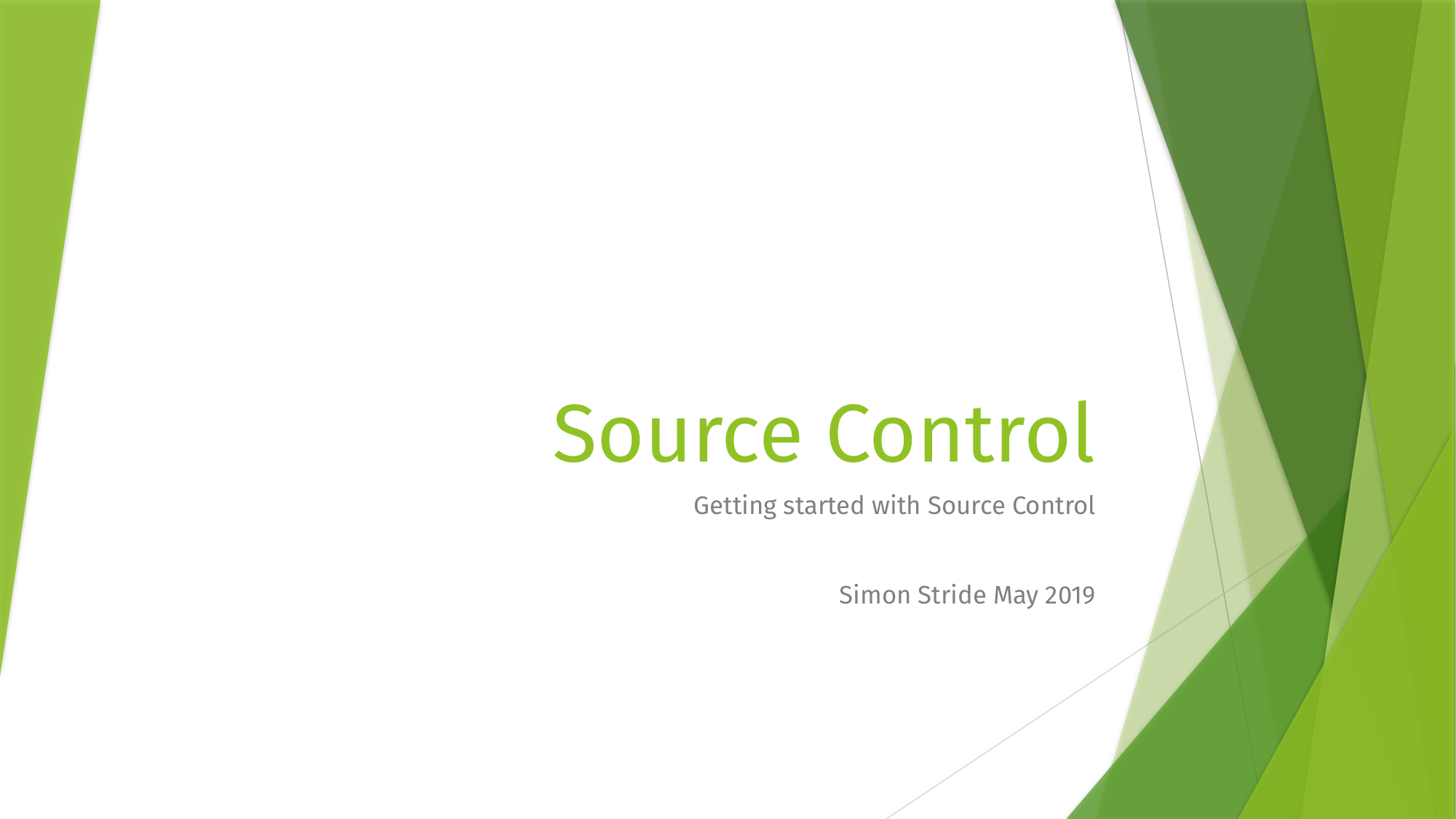

# Source Control
Getting started with Source Control

Simon Stride May 2019